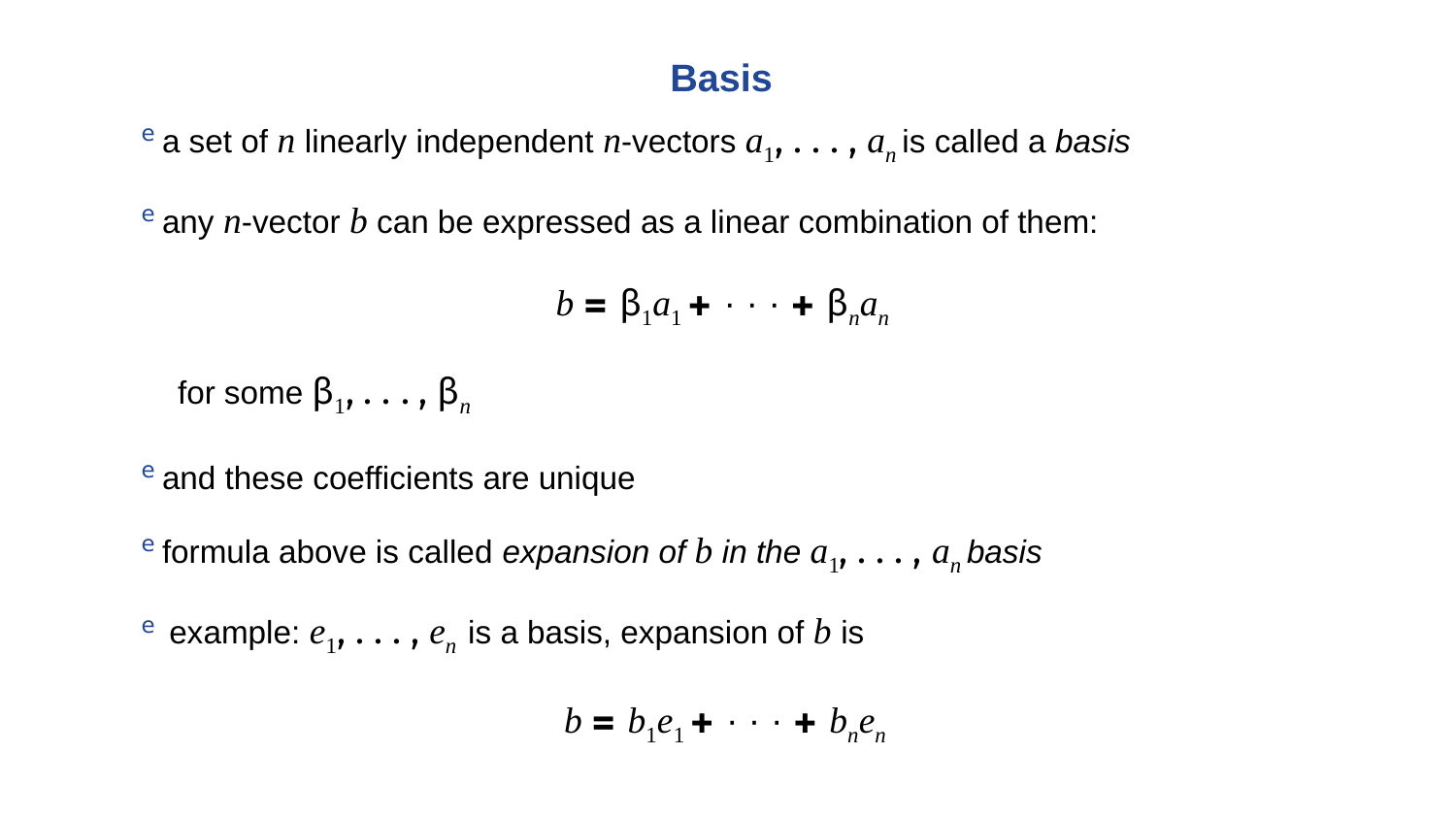

# Basis
e a set of n linearly independent n-vectors a1, . . . , an is called a basis
e any n-vector b can be expressed as a linear combination of them:
b = β1a1 + · · · + βnan
for some β1, . . . , βn
e and these coefficients are unique
e formula above is called expansion of b in the a1, . . . , an basis
e  example: e1, . . . , en  is a basis, expansion of b is
b = b1e1 + · · · + bnen